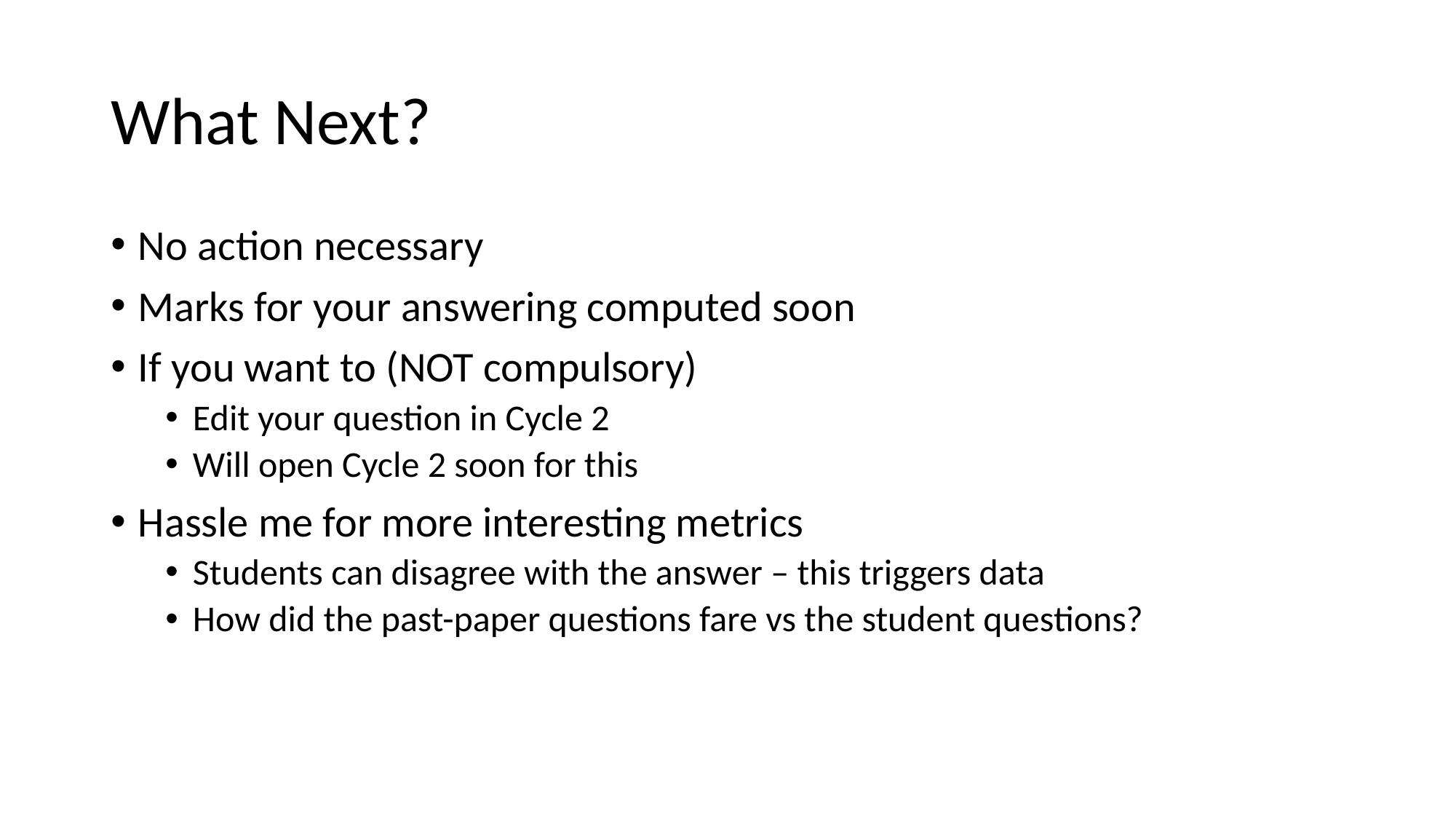

# What Next?
No action necessary
Marks for your answering computed soon
If you want to (NOT compulsory)
Edit your question in Cycle 2
Will open Cycle 2 soon for this
Hassle me for more interesting metrics
Students can disagree with the answer – this triggers data
How did the past-paper questions fare vs the student questions?